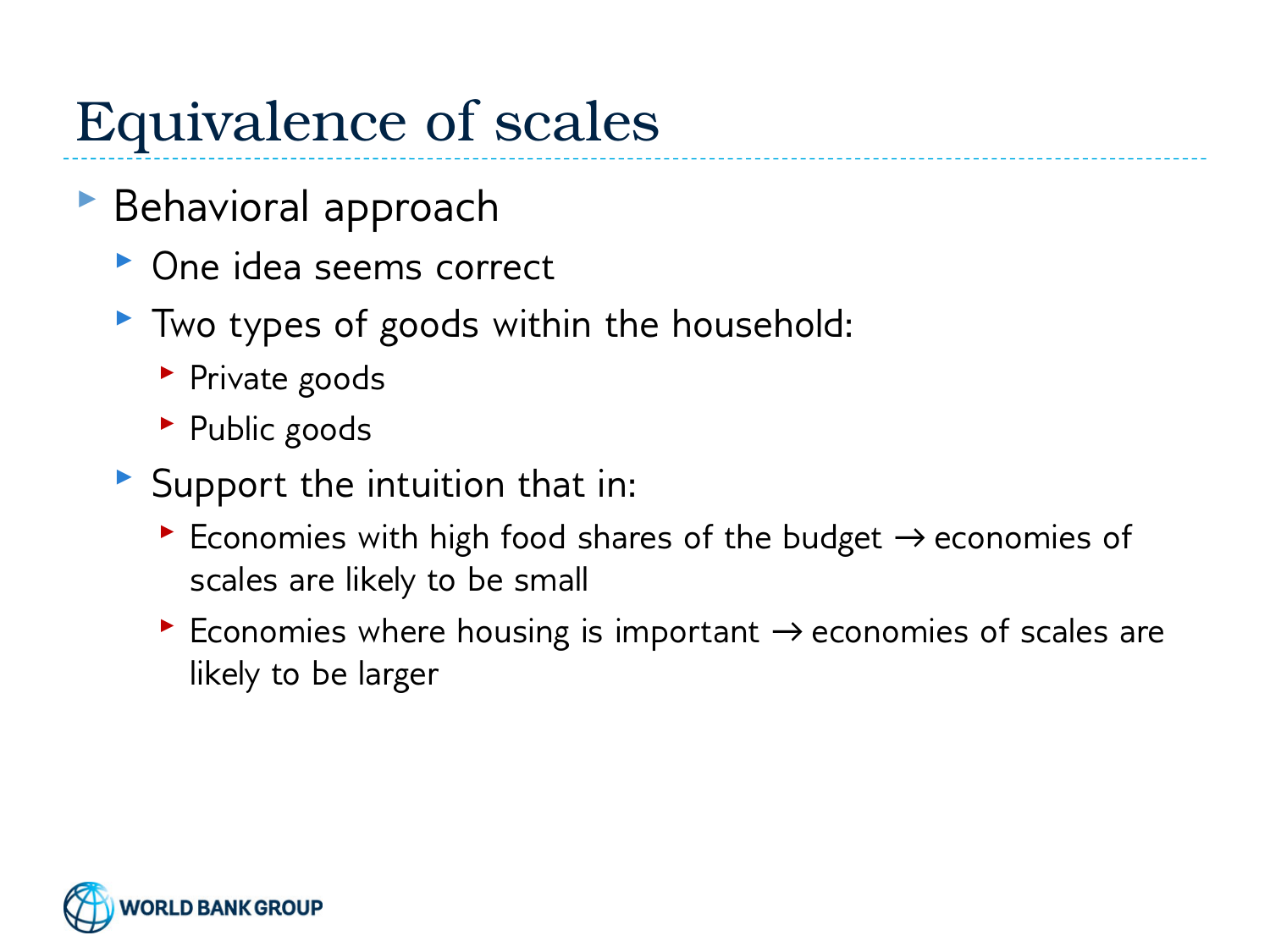

# Equivalence of scales
Behavioral approach
One idea seems correct
Two types of goods within the household:
Private goods
Public goods
Support the intuition that in:
Economies with high food shares of the budget → economies of scales are likely to be small
Economies where housing is important → economies of scales are likely to be larger